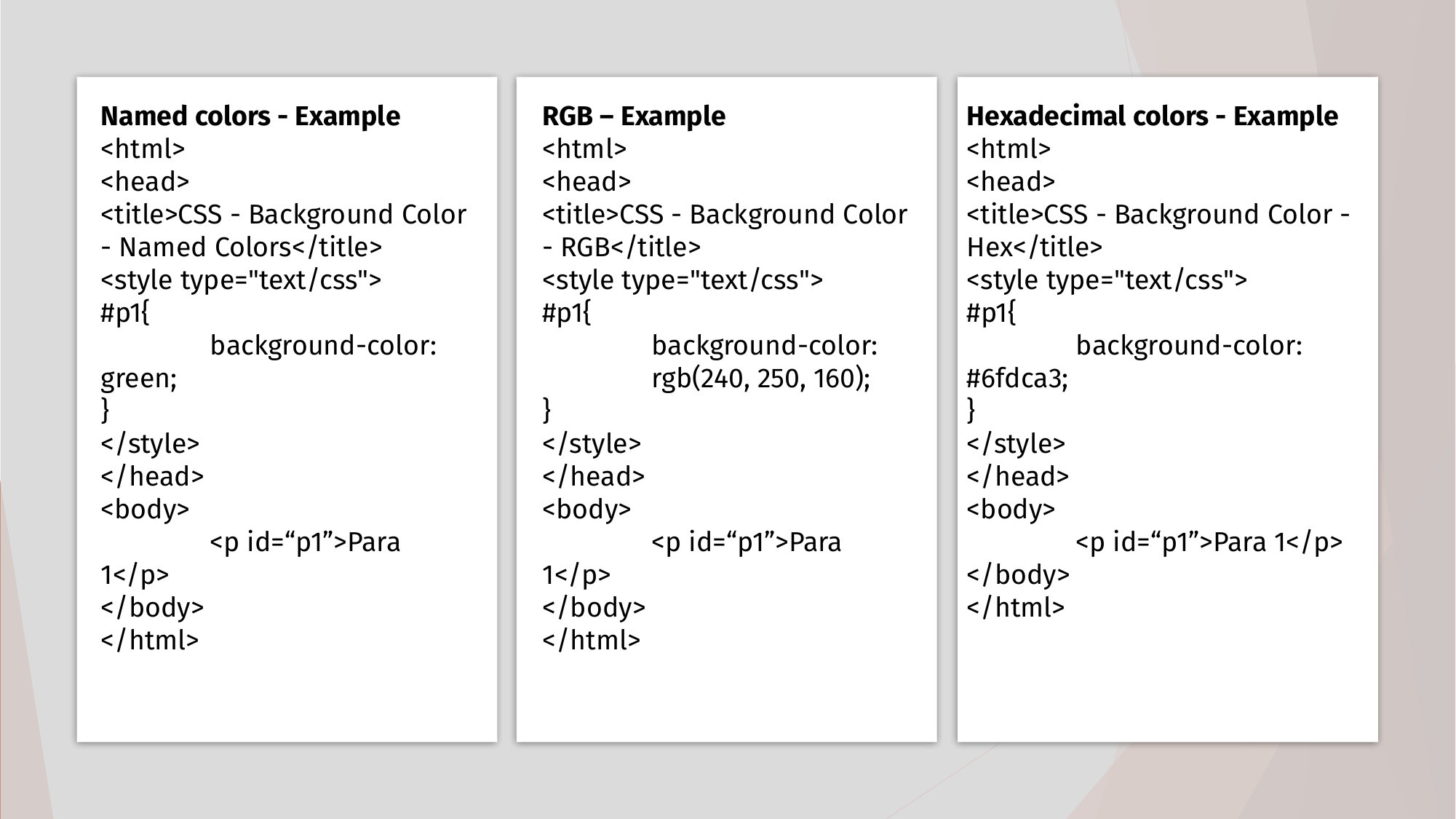

Named colors - Example
<html>
<head>
<title>CSS - Background Color - Named Colors</title>
<style type="text/css">
#p1{
	background-color: green;
}
</style>
</head>
<body>
	<p id=“p1”>Para 1</p>
</body>
</html>
RGB – Example
<html>
<head>
<title>CSS - Background Color - RGB</title>
<style type="text/css">
#p1{
	background-color: 	rgb(240, 250, 160);
}
</style>
</head>
<body>
	<p id=“p1”>Para 1</p>
</body>
</html>
Hexadecimal colors - Example
<html>
<head>
<title>CSS - Background Color - Hex</title>
<style type="text/css">
#p1{
	background-color: #6fdca3;
}
</style>
</head>
<body>
	<p id=“p1”>Para 1</p>
</body>
</html>